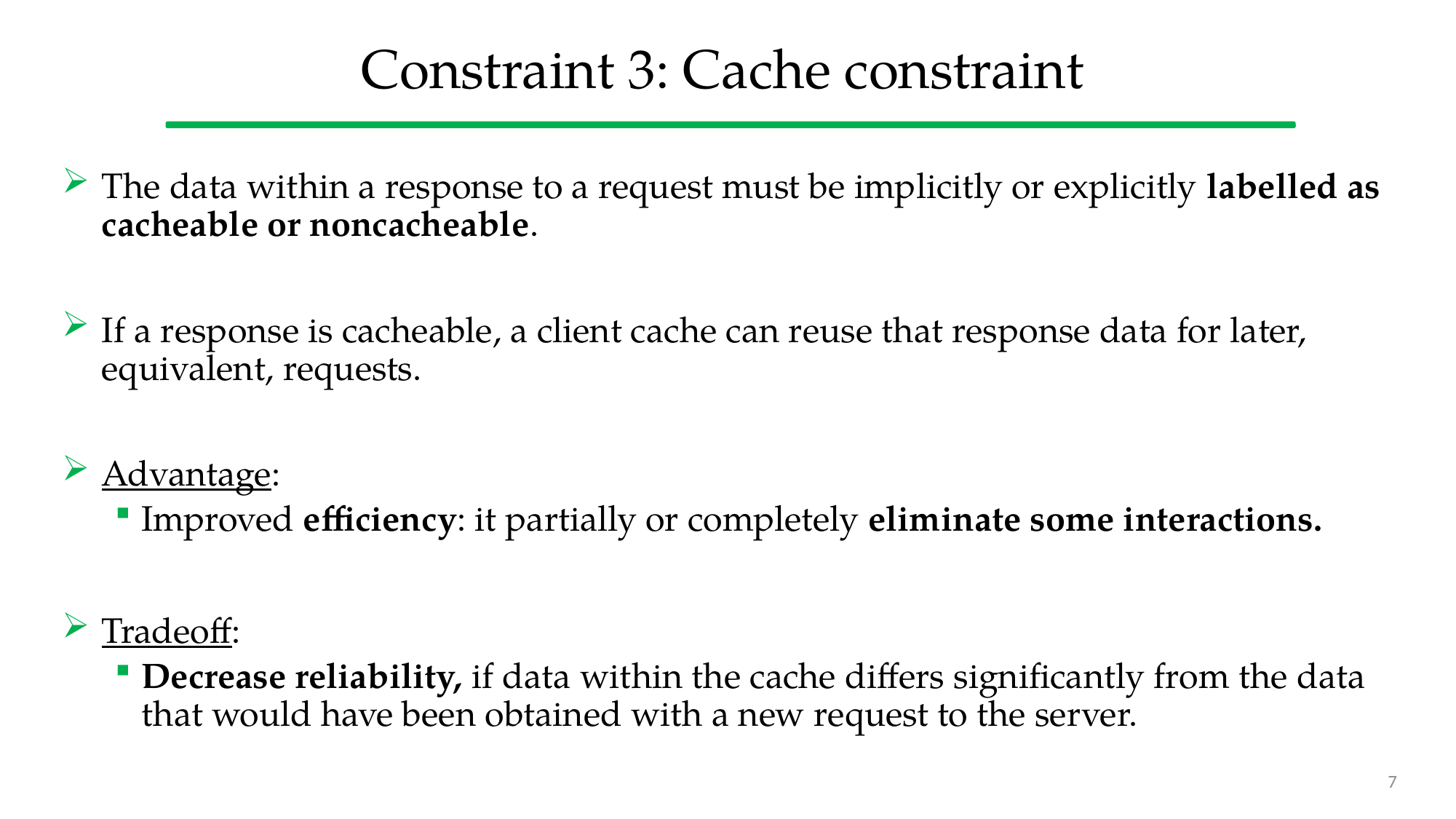

# Constraint 3: Cache constraint
The data within a response to a request must be implicitly or explicitly labelled as cacheable or noncacheable.

If a response is cacheable, a client cache can reuse that response data for later, equivalent, requests.

Advantage:
Improved efficiency: it partially or completely eliminate some interactions.

Tradeoff:
Decrease reliability, if data within the cache differs significantly from the data that would have been obtained with a new request to the server.
7